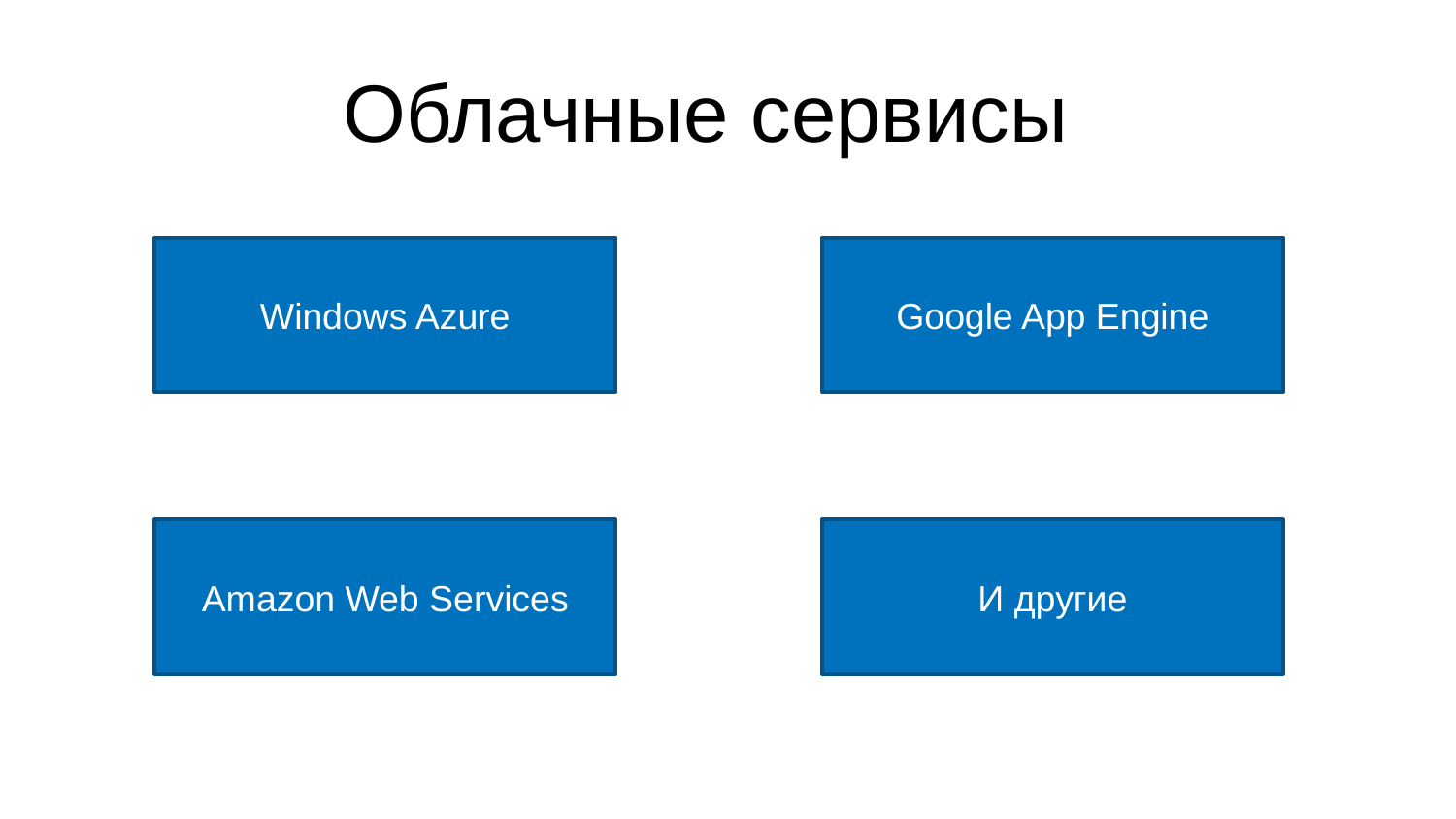

# Облачные сервисы
Windows Azure
Google App Engine
Amazon Web Services
И другие